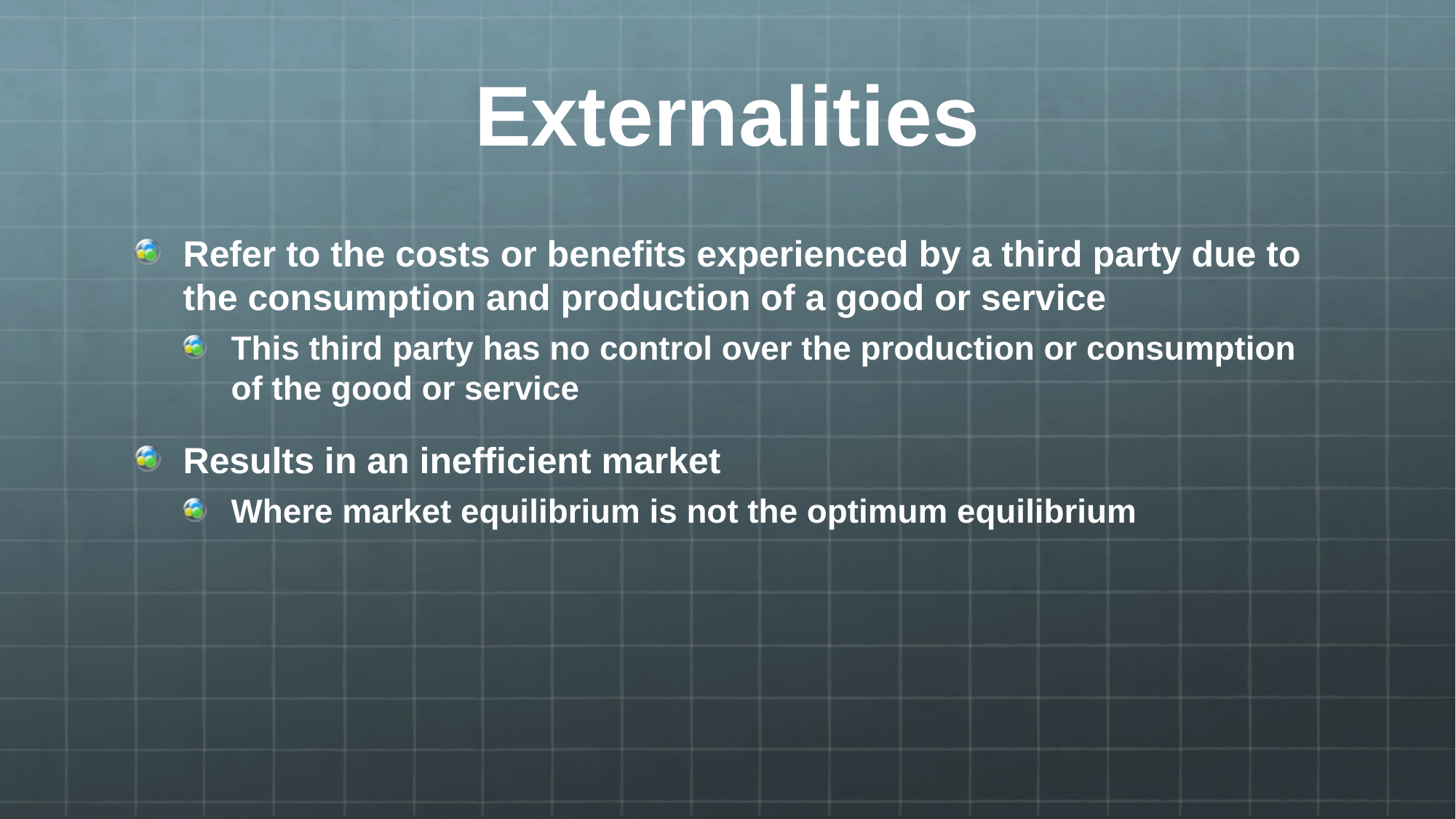

# Externalities
Refer to the costs or benefits experienced by a third party due to the consumption and production of a good or service
This third party has no control over the production or consumption of the good or service
Results in an inefficient market
Where market equilibrium is not the optimum equilibrium